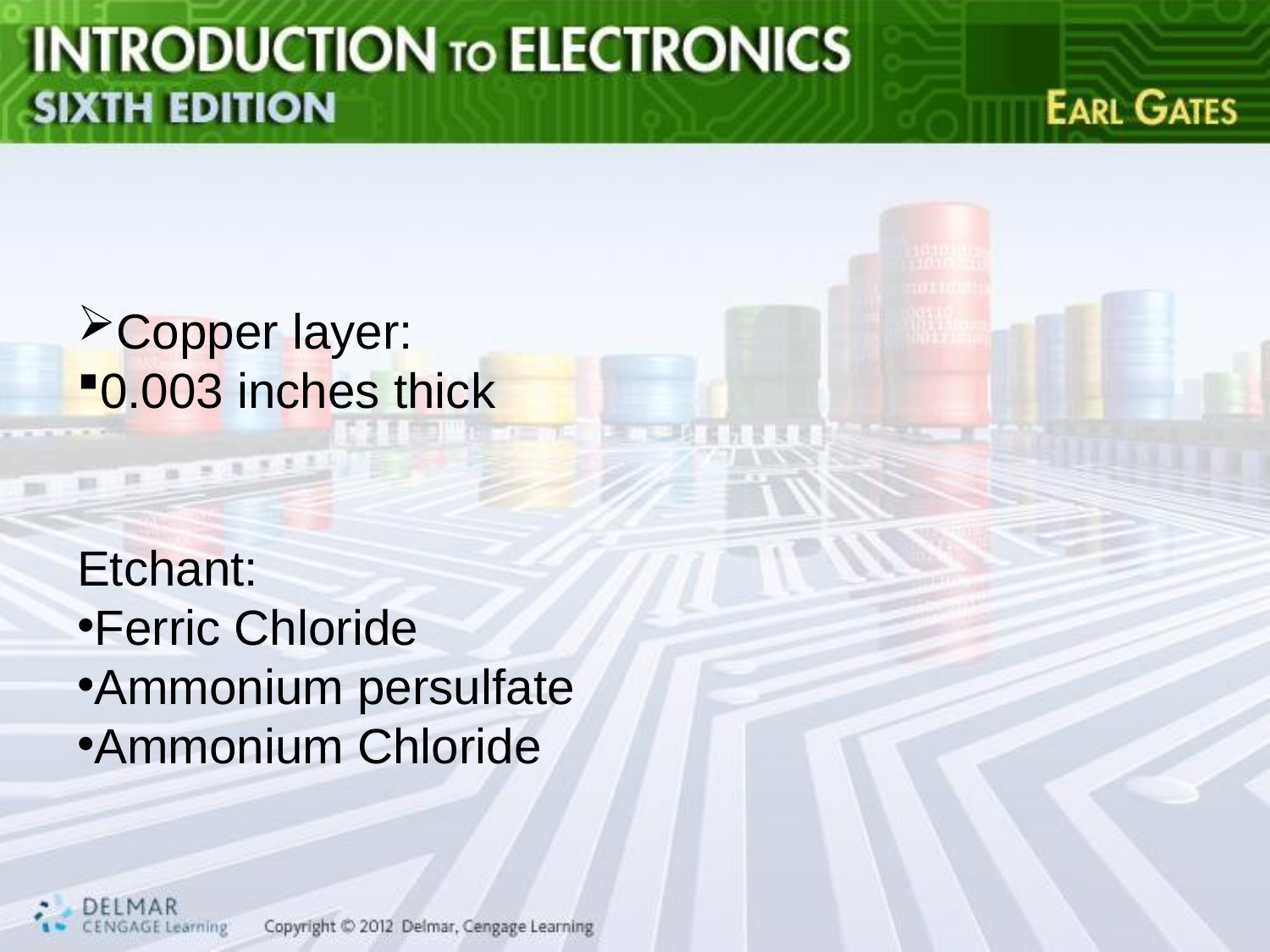

#
Copper layer:
0.003 inches thick

Etchant:
Ferric Chloride
Ammonium persulfate
Ammonium Chloride